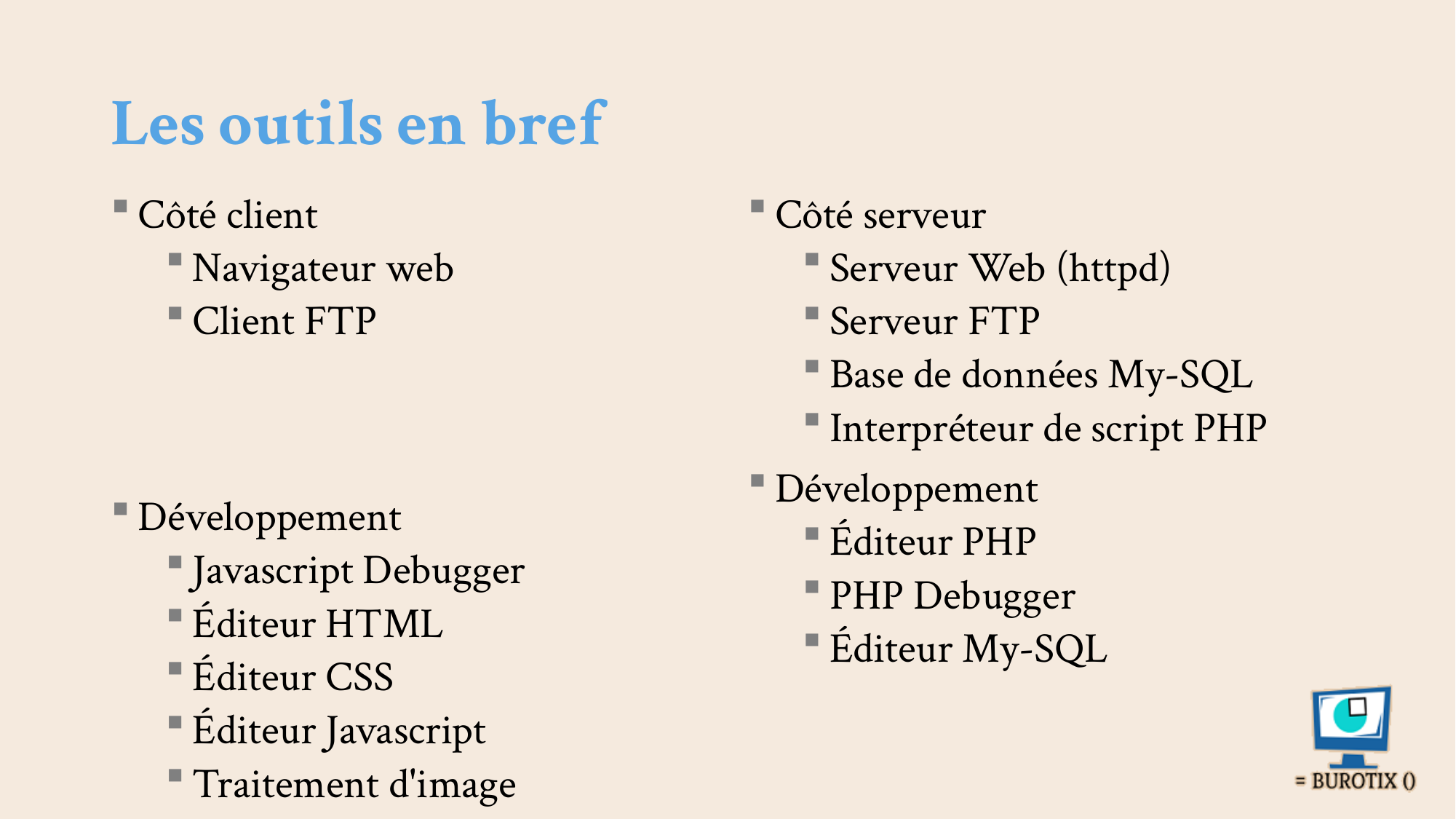

# Les outils en bref
Côté client
Navigateur web
Client FTP

Développement
Javascript Debugger
Éditeur HTML
Éditeur CSS
Éditeur Javascript
Traitement d'image
Côté serveur
Serveur Web (httpd)
Serveur FTP
Base de données My-SQL
Interpréteur de script PHP
Développement
Éditeur PHP
PHP Debugger
Éditeur My-SQL